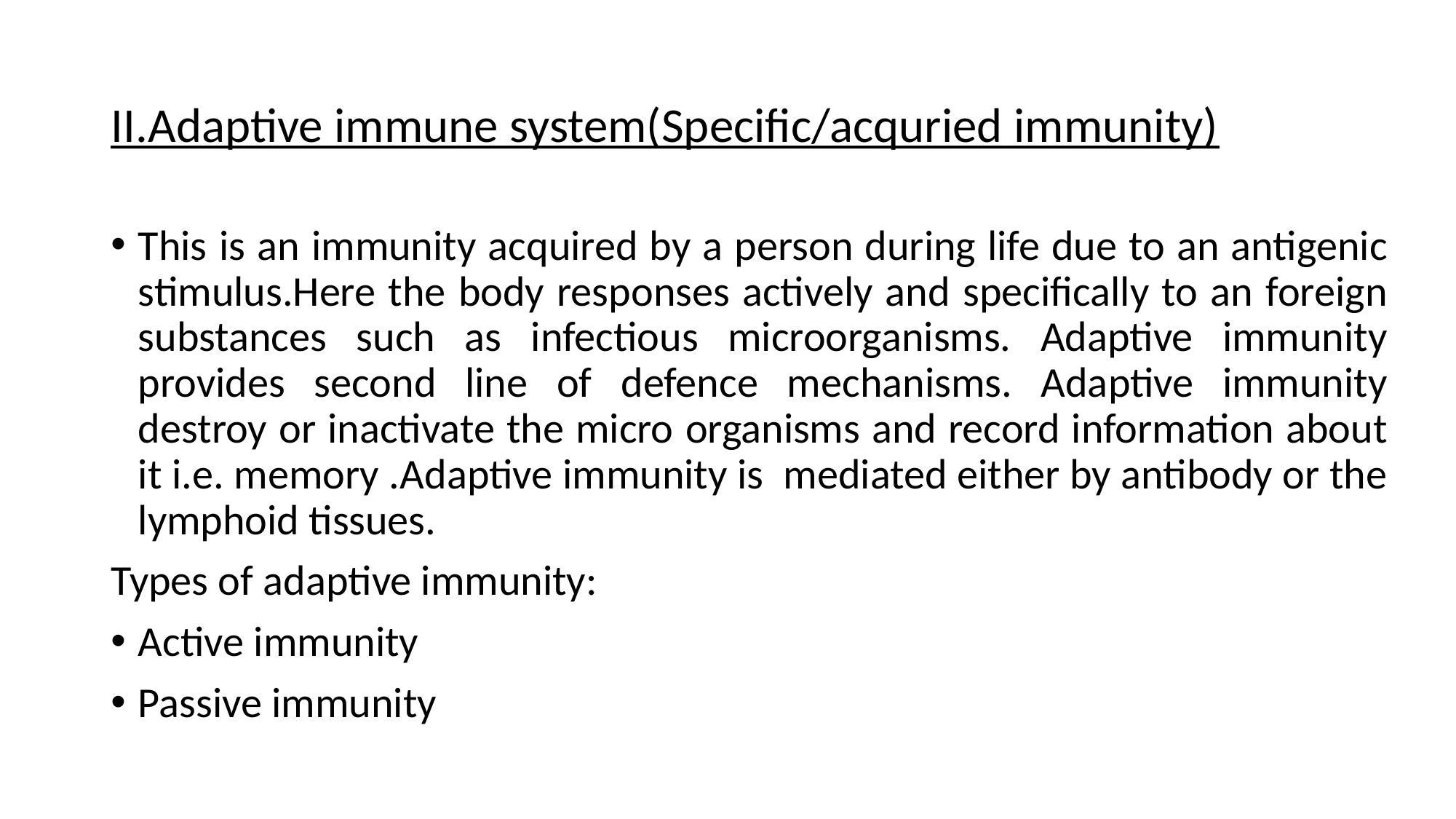

# II.Adaptive immune system(Specific/acquried immunity)
This is an immunity acquired by a person during life due to an antigenic stimulus.Here the body responses actively and specifically to an foreign substances such as infectious microorganisms. Adaptive immunity provides second line of defence mechanisms. Adaptive immunity destroy or inactivate the micro organisms and record information about it i.e. memory .Adaptive immunity is  mediated either by antibody or the lymphoid tissues.
Types of adaptive immunity:
Active immunity
Passive immunity